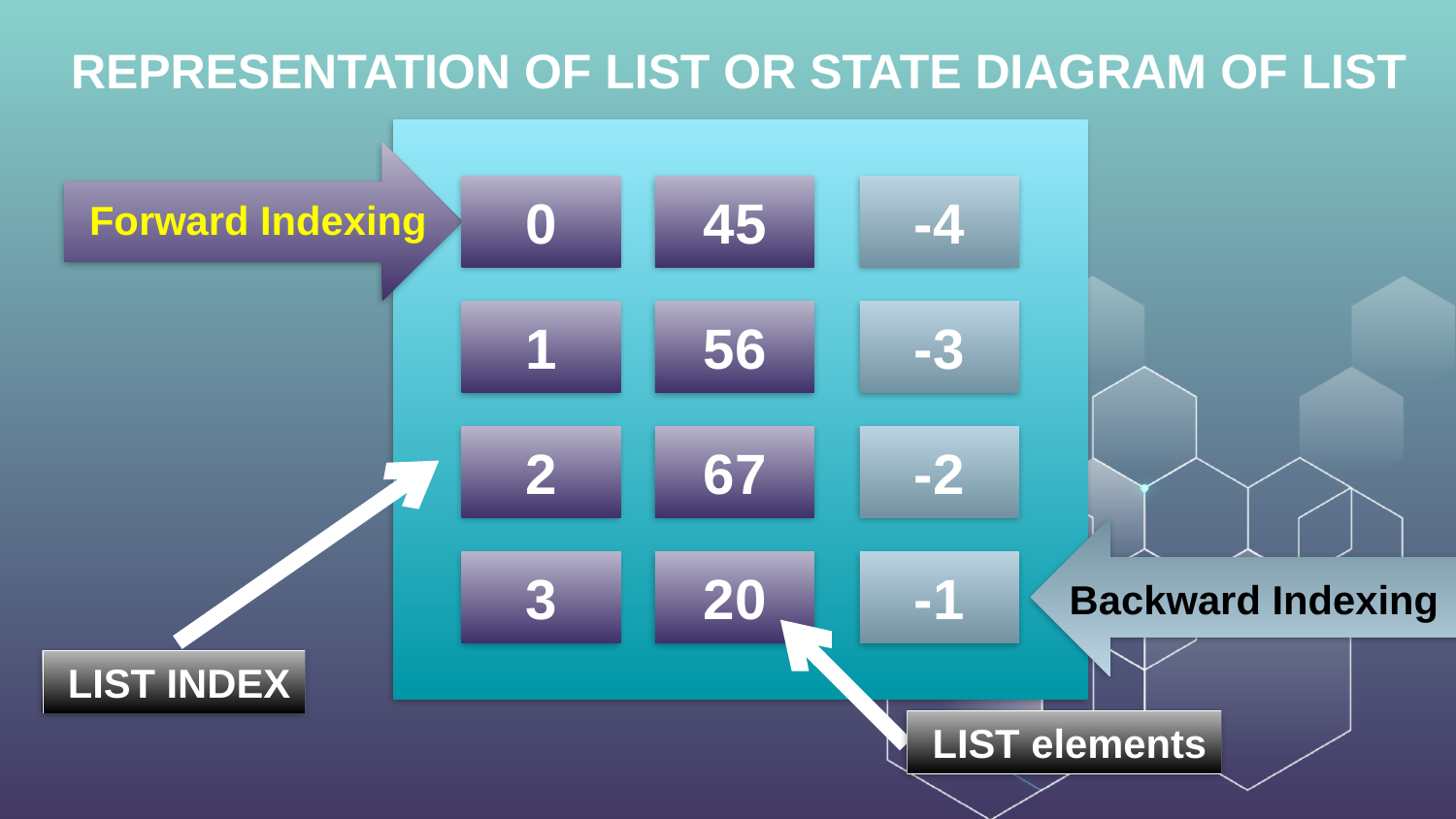

REPRESENTATION OF LIST OR STATE DIAGRAM OF LIST

Forward Indexing
0
45
-4
1
56
-3
2
67
-2

Backward Indexing
3
20
-1
 LIST INDEX
 LIST elements